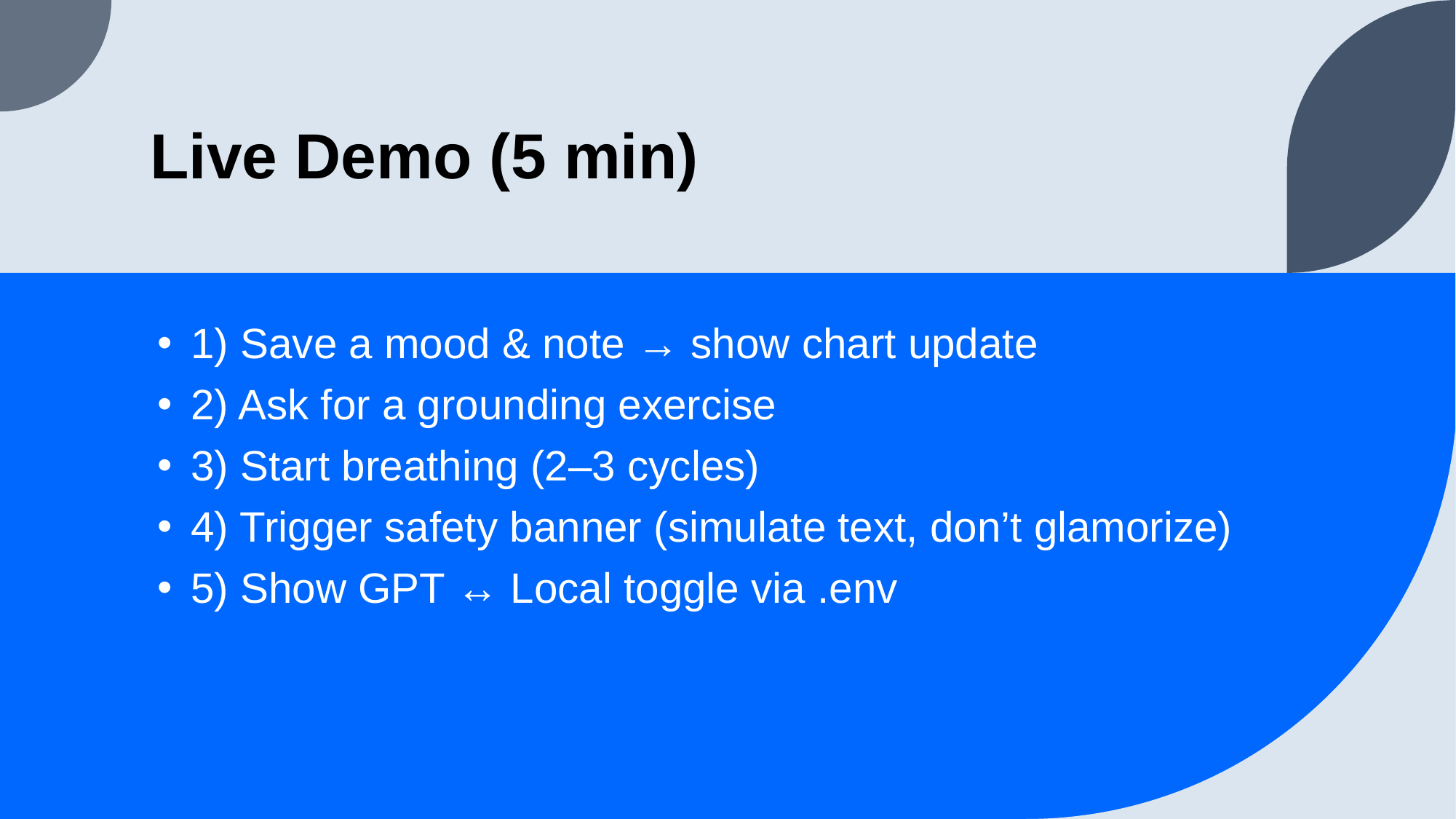

# Live Demo (5 min)
1) Save a mood & note → show chart update
2) Ask for a grounding exercise
3) Start breathing (2–3 cycles)
4) Trigger safety banner (simulate text, don’t glamorize)
5) Show GPT ↔ Local toggle via .env